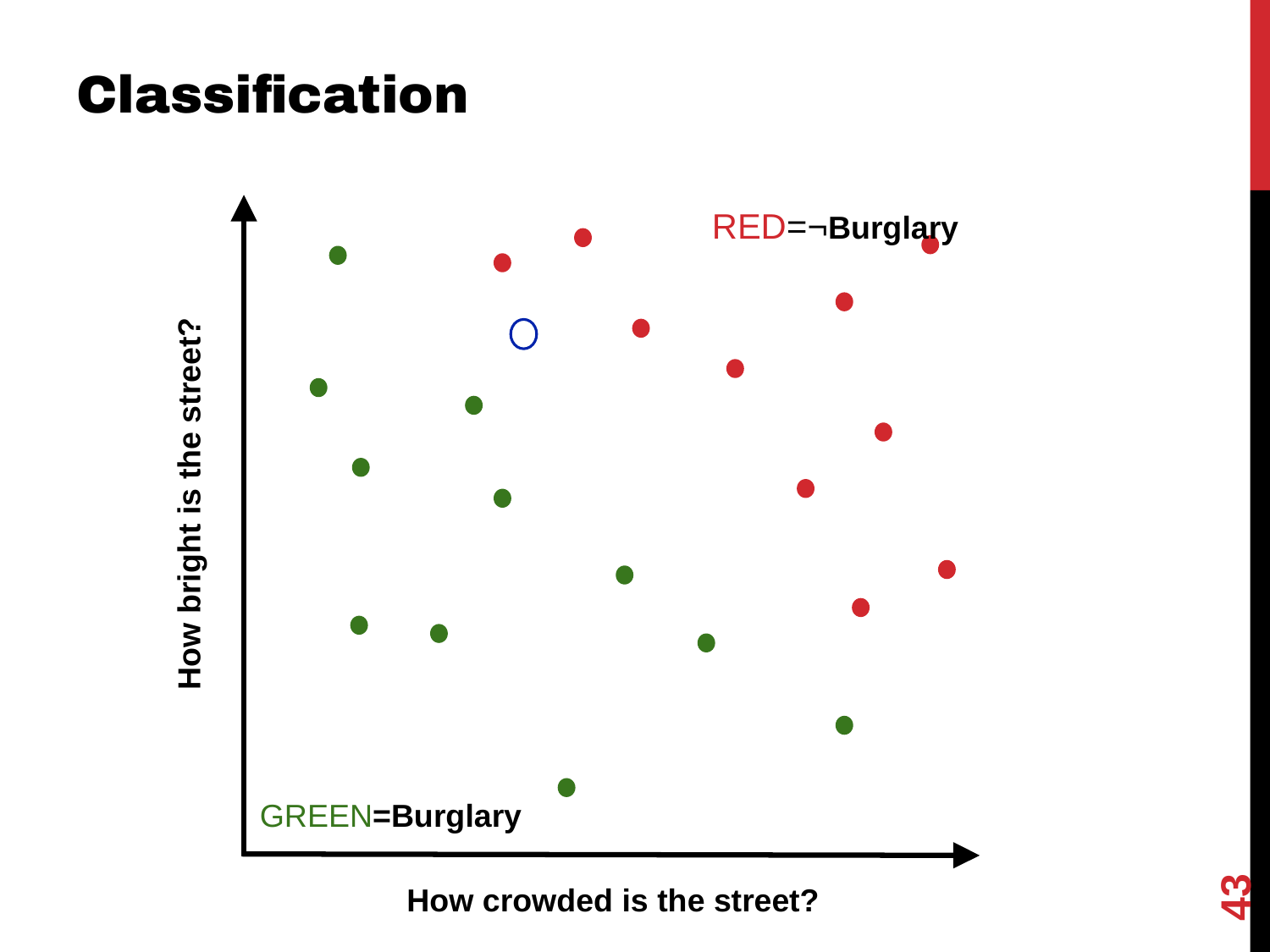

# Classification
RED=¬Burglary

How bright is the street?

GREEN=Burglary
43
How crowded is the street?